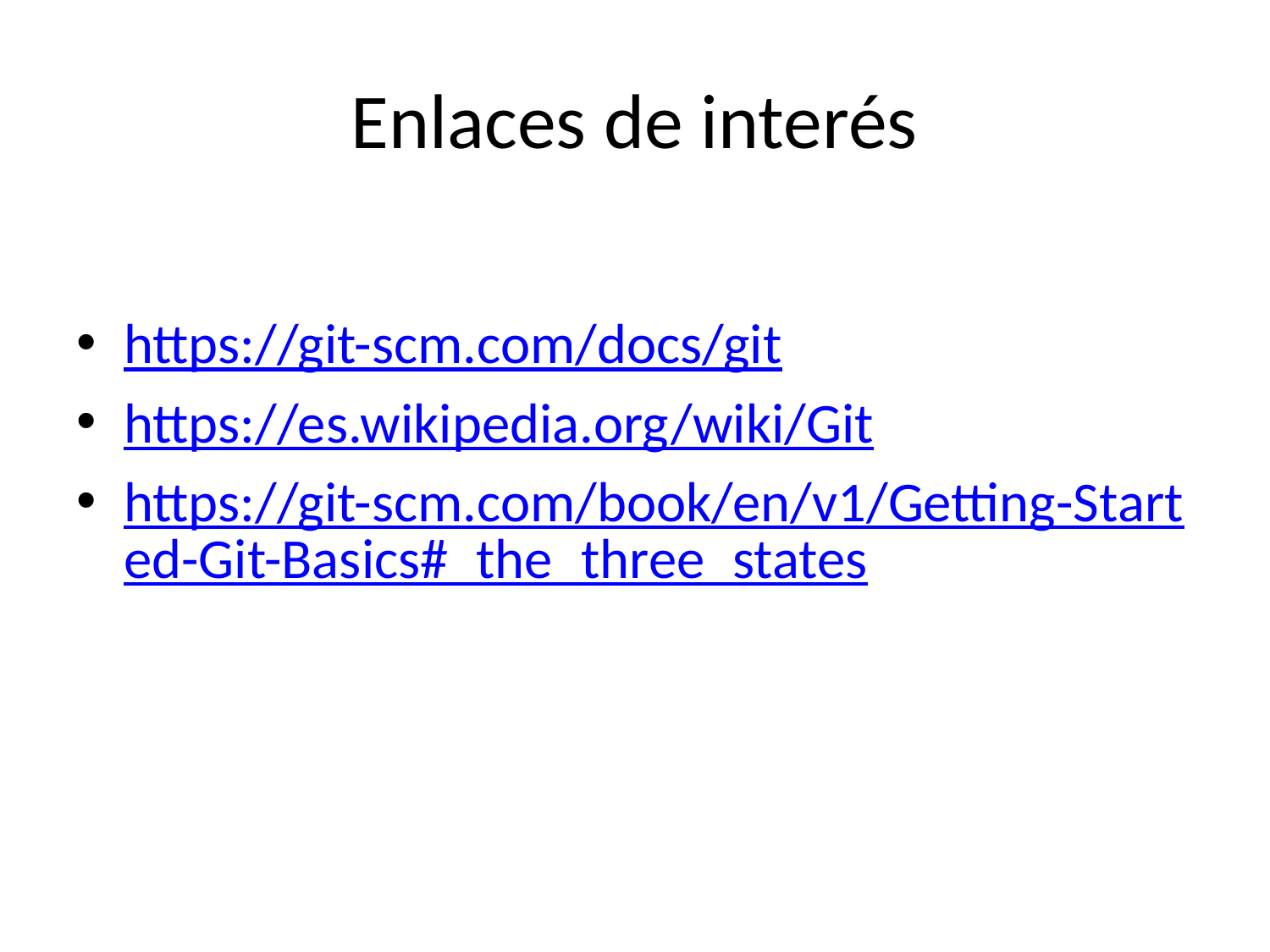

# Enlaces de interés

https://git-scm.com/docs/git
https://es.wikipedia.org/wiki/Git
https://git-scm.com/book/en/v1/Getting-Started-Git-Basics#_the_three_states